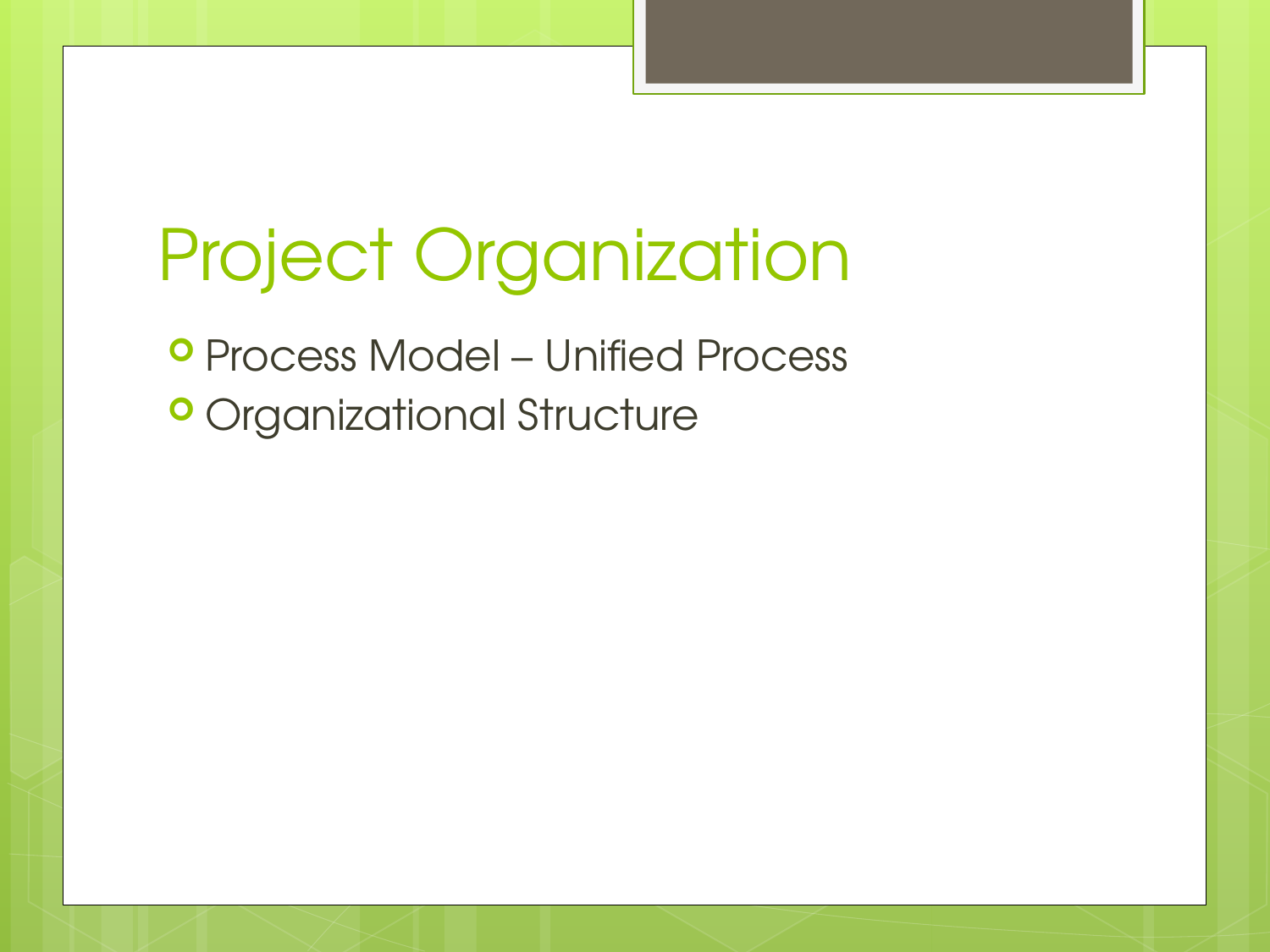

# Project Organization
Process Model – Unified Process
Organizational Structure